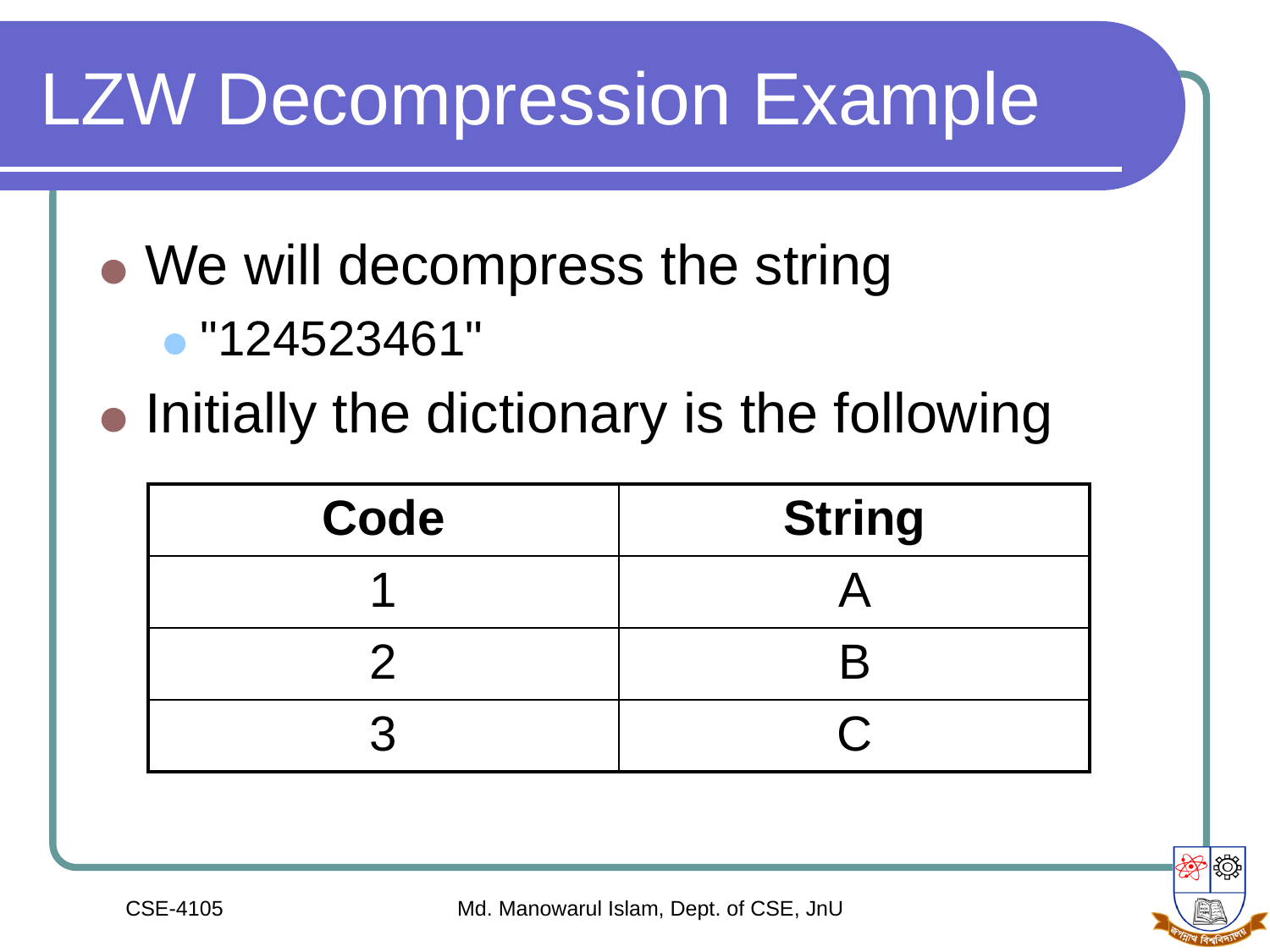

# LZW Decompression Example
We will decompress the string
"124523461"
Initially the dictionary is the following
| Code | String |
| --- | --- |
| 1 | A |
| 2 | B |
| 3 | C |